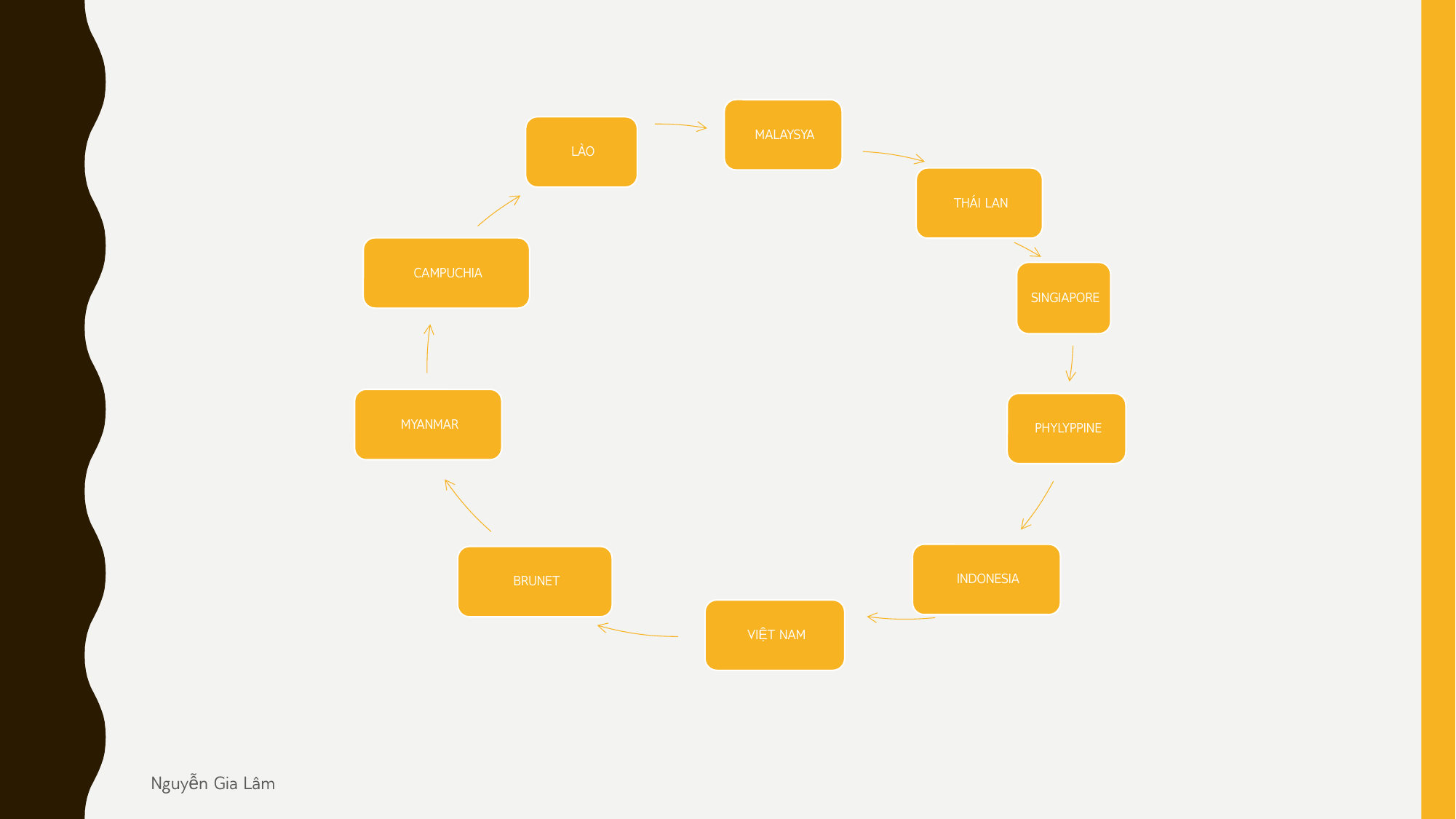

#
MALAYSYA
THÁI LAN
SINGIAPORE
PHYLYPPINE
INDONESIA
VIỆT NAM
BRUNET
MYANMAR
CAMPUCHIA
LÀO

Nguyễn Gia Lâm